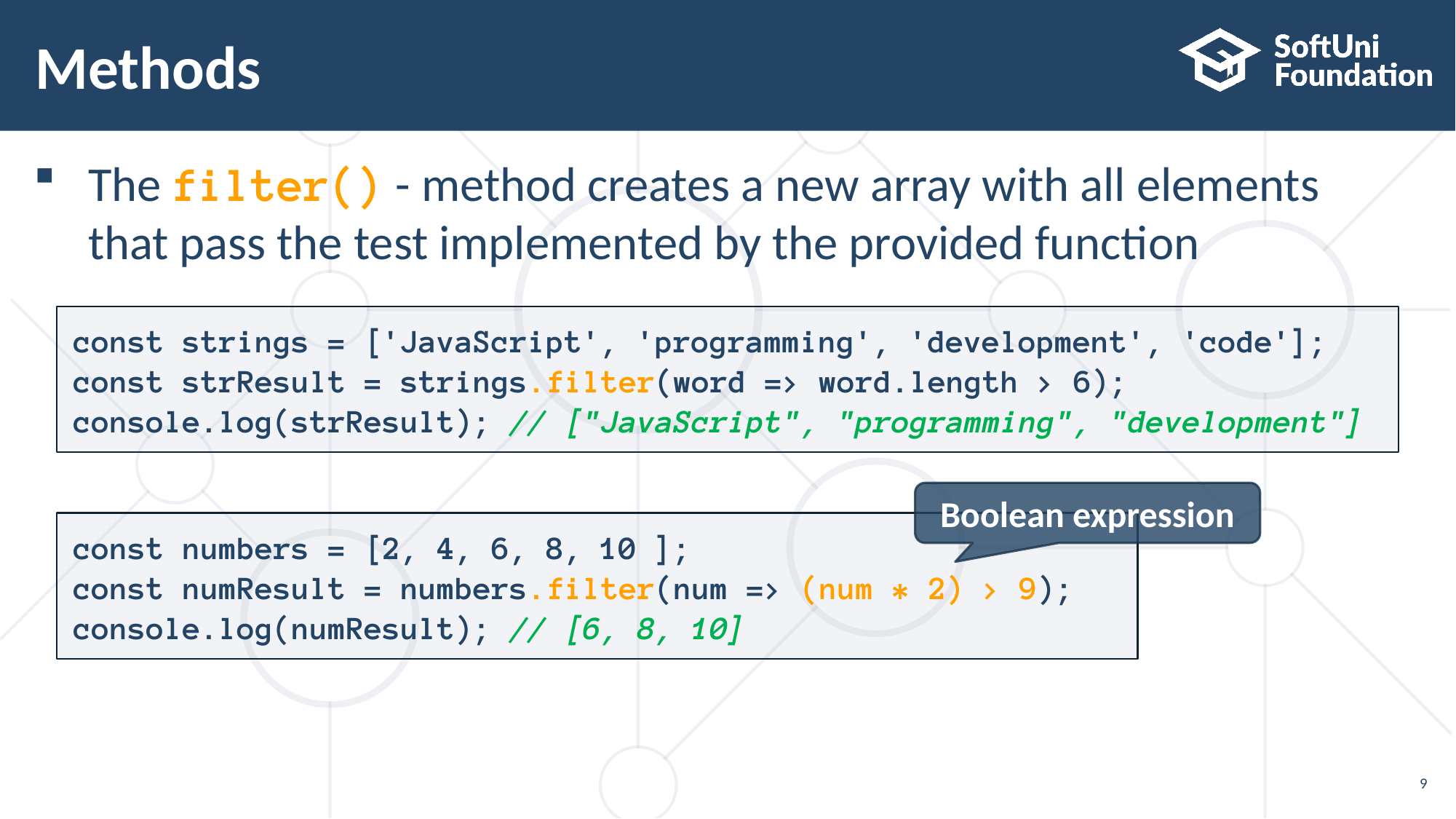

# Methods
The filter() - method creates a new array with all elements that pass the test implemented by the provided function
const strings = ['JavaScript', 'programming', 'development', 'code'];
const strResult = strings.filter(word => word.length > 6);
console.log(strResult); // ["JavaScript", "programming", "development"]
Boolean expression
const numbers = [2, 4, 6, 8, 10 ];
const numResult = numbers.filter(num => (num * 2) > 9);
console.log(numResult); // [6, 8, 10]
9